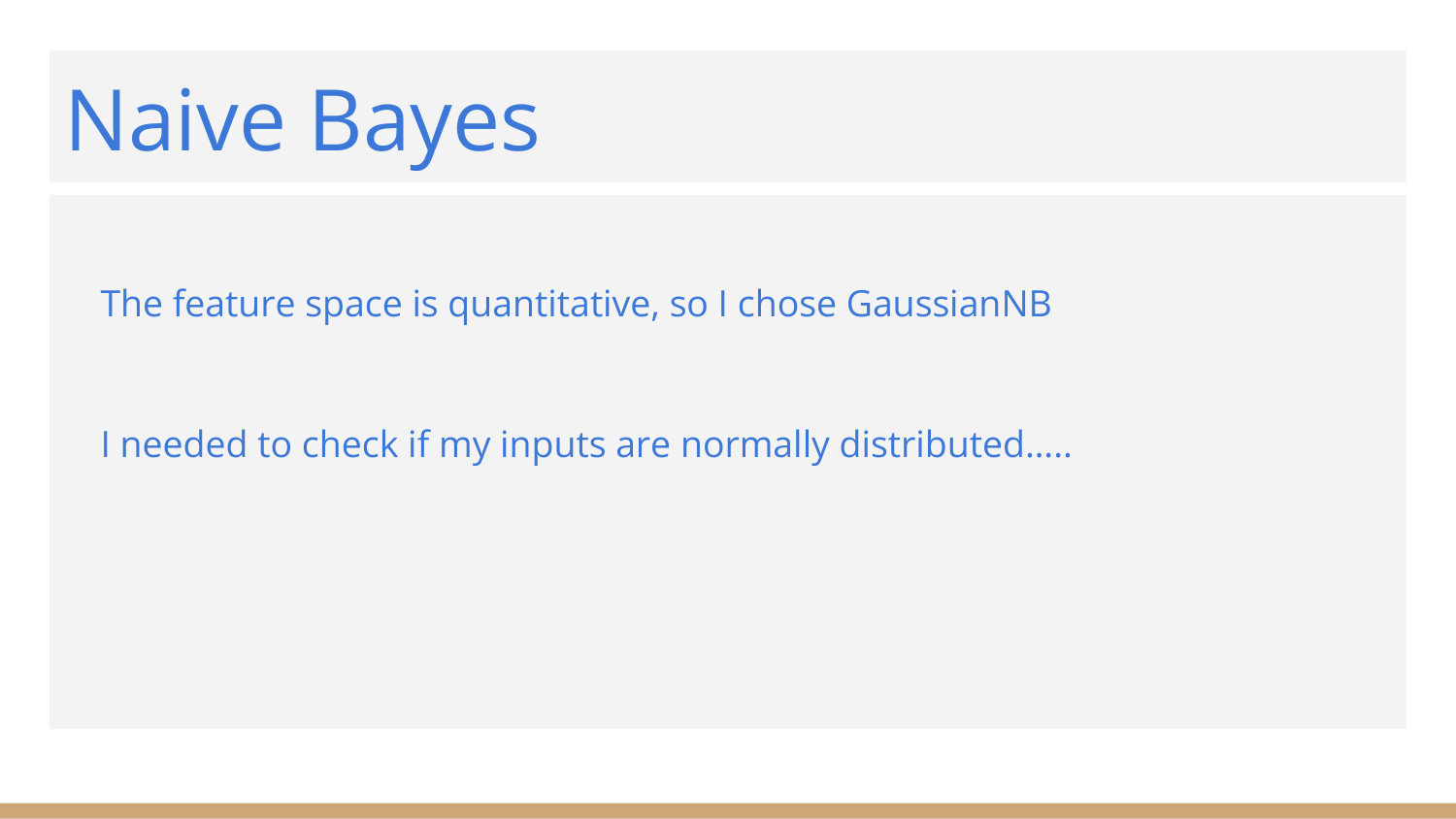

# Naive Bayes

The feature space is quantitative, so I chose GaussianNB

I needed to check if my inputs are normally distributed…..